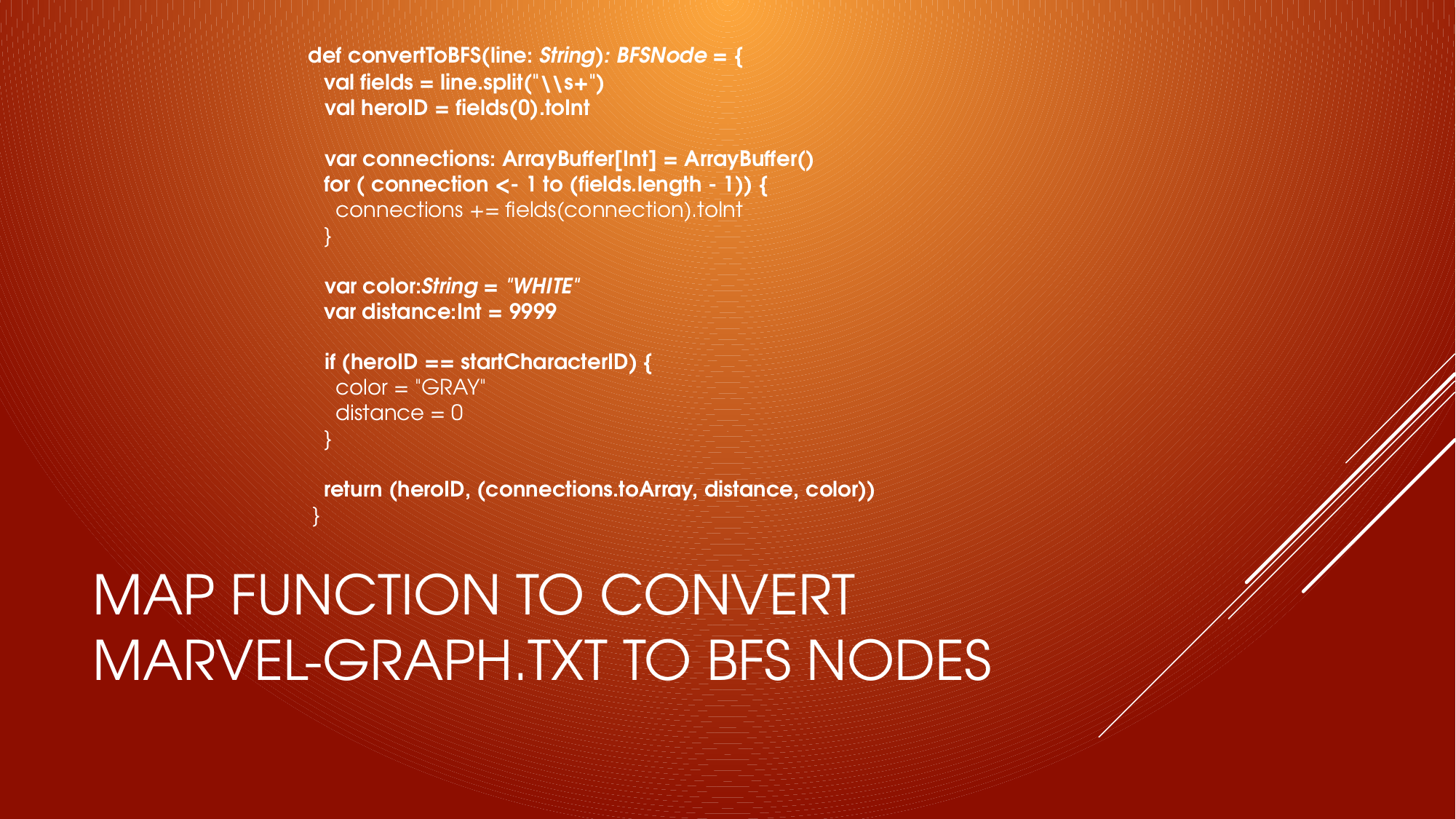

def convertToBFS(line: String): BFSNode = {
    val fields = line.split("\\s+")
    val heroID = fields(0).toInt

    var connections: ArrayBuffer[Int] = ArrayBuffer()
    for ( connection <- 1 to (fields.length - 1)) {
      connections += fields(connection).toInt
    }

    var color:String = "WHITE"
    var distance:Int = 9999

    if (heroID == startCharacterID) {
      color = "GRAY"
      distance = 0
    }

    return (heroID, (connections.toArray, distance, color))
  }
# Map function to convert marvel-graph.txt to bfs nodes